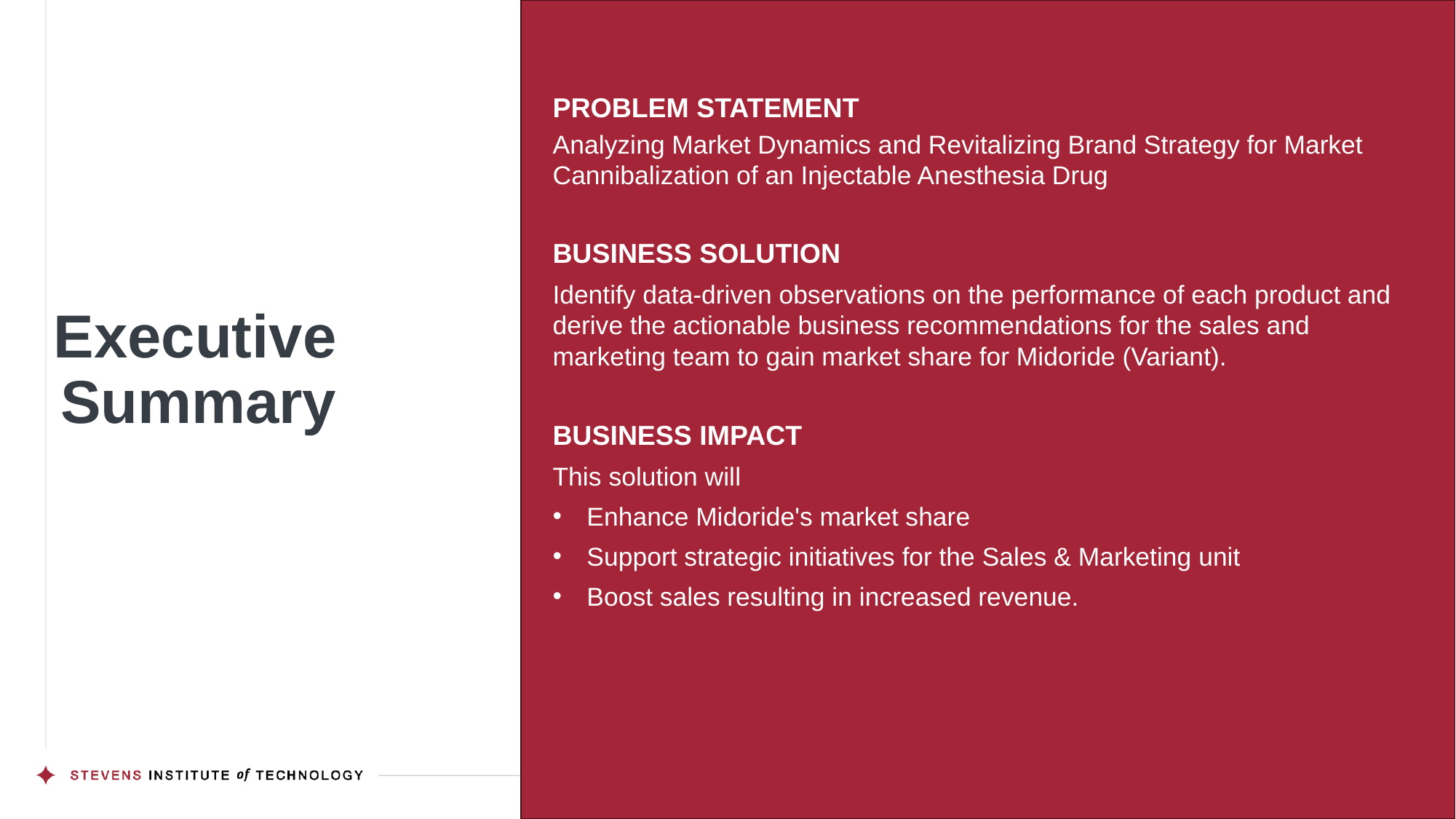

PROBLEM STATEMENT
Analyzing Market Dynamics and Revitalizing Brand Strategy for Market Cannibalization of an Injectable Anesthesia Drug

BUSINESS SOLUTION
Identify data-driven observations on the performance of each product and derive the actionable business recommendations for the sales and marketing team to gain market share for Midoride (Variant).

BUSINESS IMPACT
This solution will
Enhance Midoride's market share
Support strategic initiatives for the Sales & Marketing unit
Boost sales resulting in increased revenue.

Executive Summary